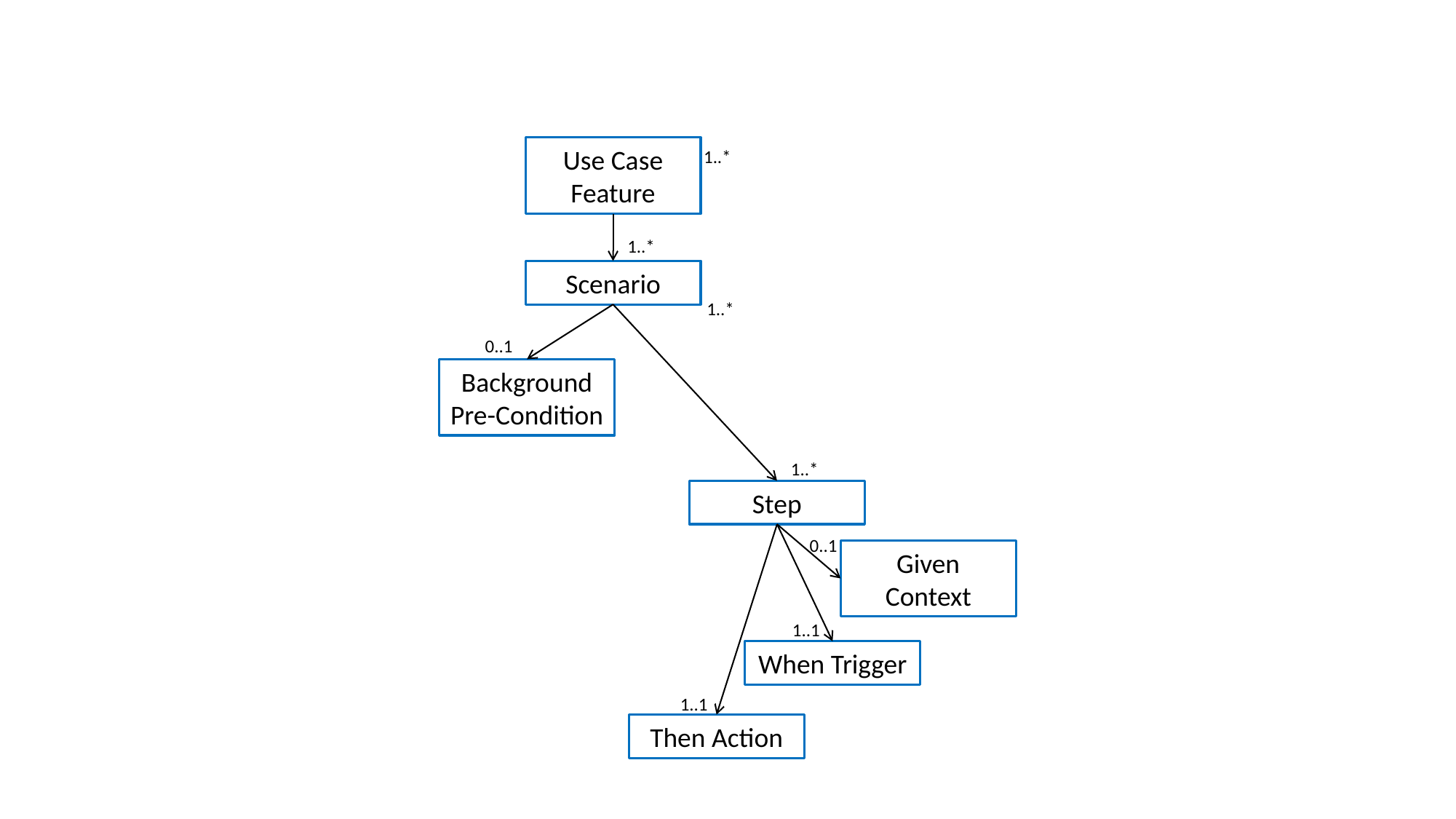

Use Case Feature
1..*
1..*
Scenario
1..*
0..1
Background Pre-Condition
1..*
Step
0..1
Given Context
1..1
When Trigger
1..1
Then Action